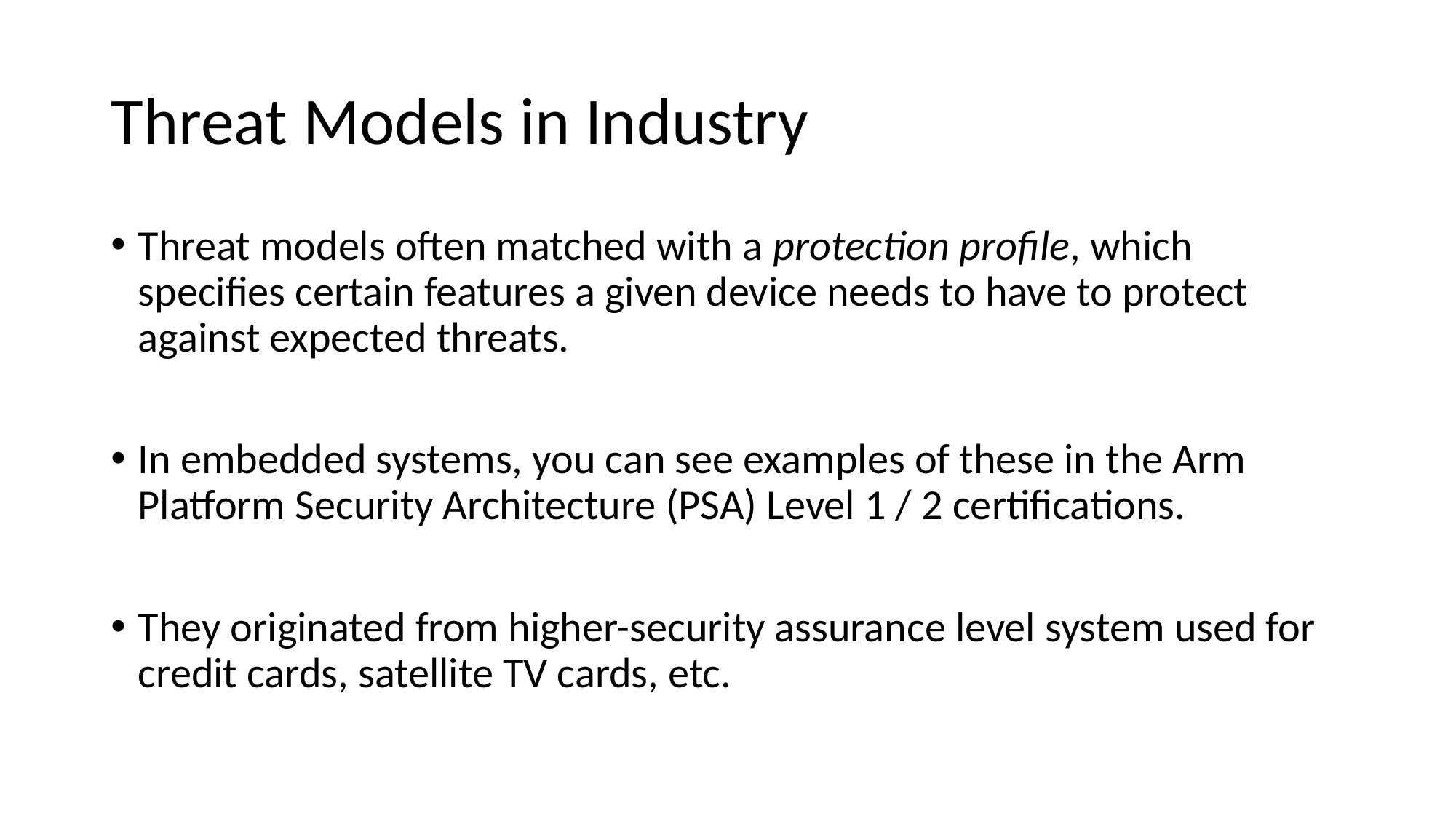

# Threat Models in Industry
Threat models often matched with a protection profile, which specifies certain features a given device needs to have to protect against expected threats.

In embedded systems, you can see examples of these in the Arm Platform Security Architecture (PSA) Level 1 / 2 certifications.

They originated from higher-security assurance level system used for credit cards, satellite TV cards, etc.